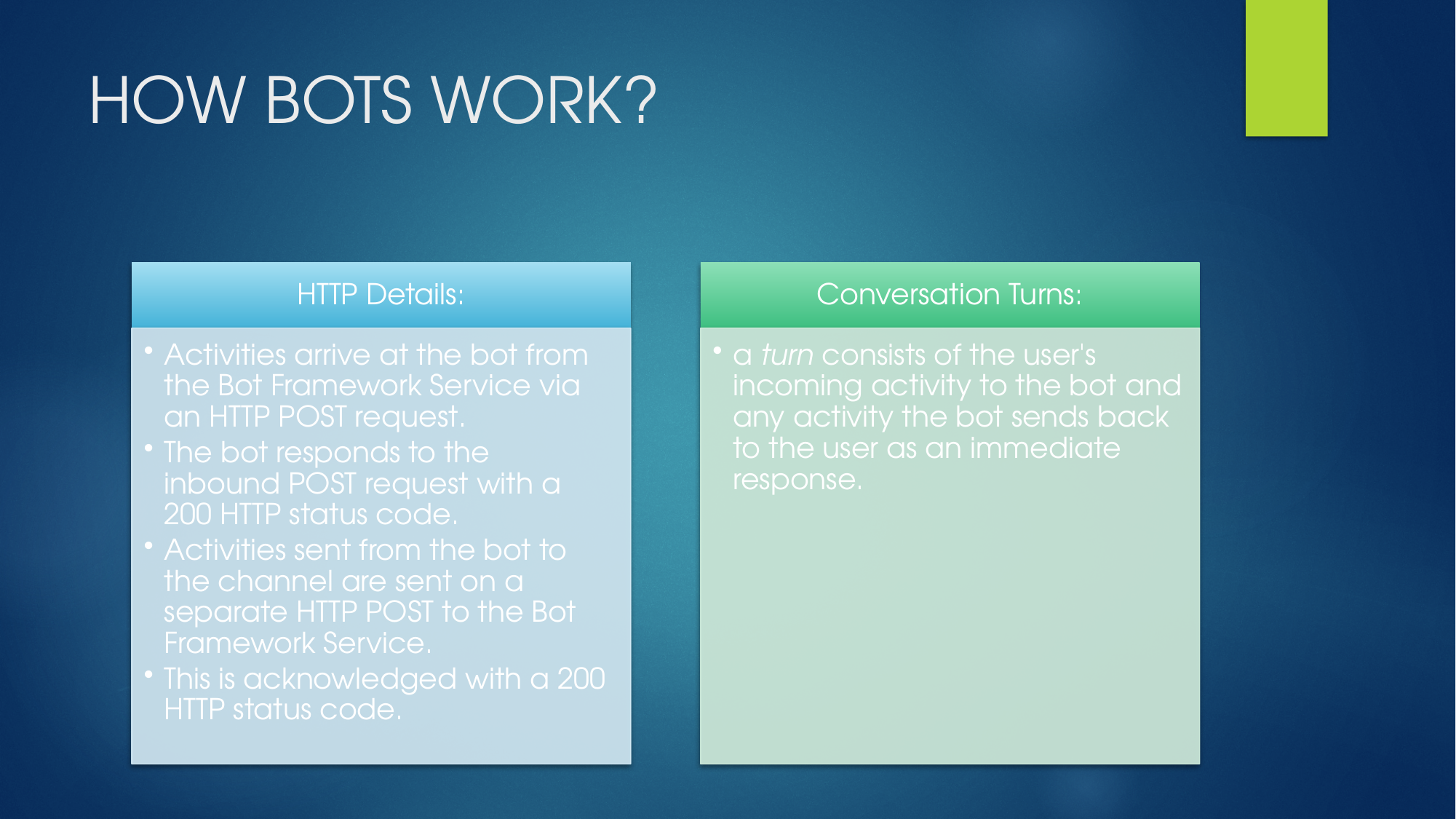

# HOW BOTS WORK?
HTTP Details:
Activities arrive at the bot from the Bot Framework Service via an HTTP POST request.
The bot responds to the inbound POST request with a 200 HTTP status code.
Activities sent from the bot to the channel are sent on a separate HTTP POST to the Bot Framework Service.
This is acknowledged with a 200 HTTP status code.
Conversation Turns:
a turn consists of the user's incoming activity to the bot and any activity the bot sends back to the user as an immediate response.